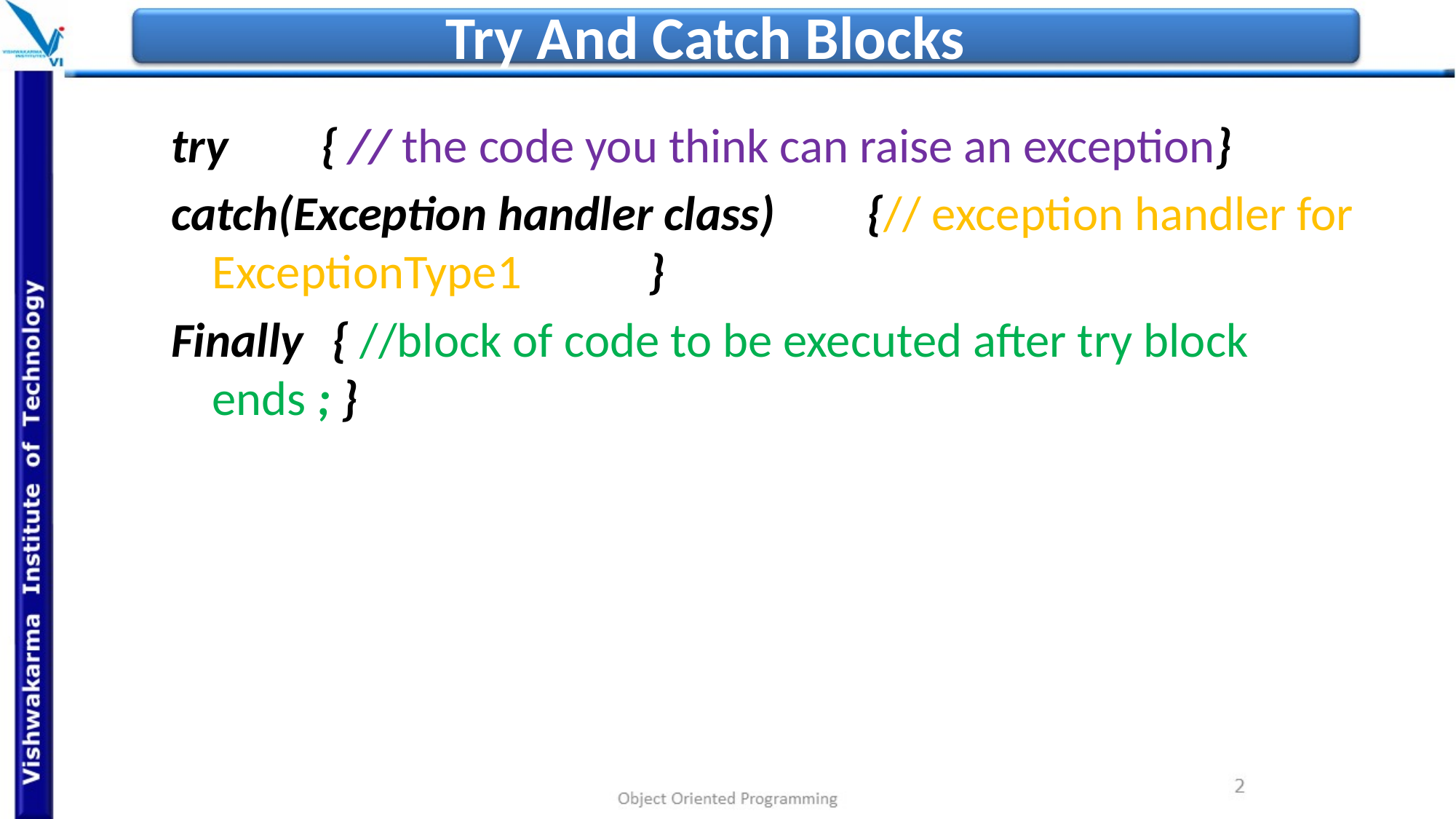

# Try And Catch Blocks
try 	{ // the code you think can raise an exception}
catch(Exception handler class)	{// exception handler for ExceptionType1  	}
Finally	 { //block of code to be executed after try block ends ; }